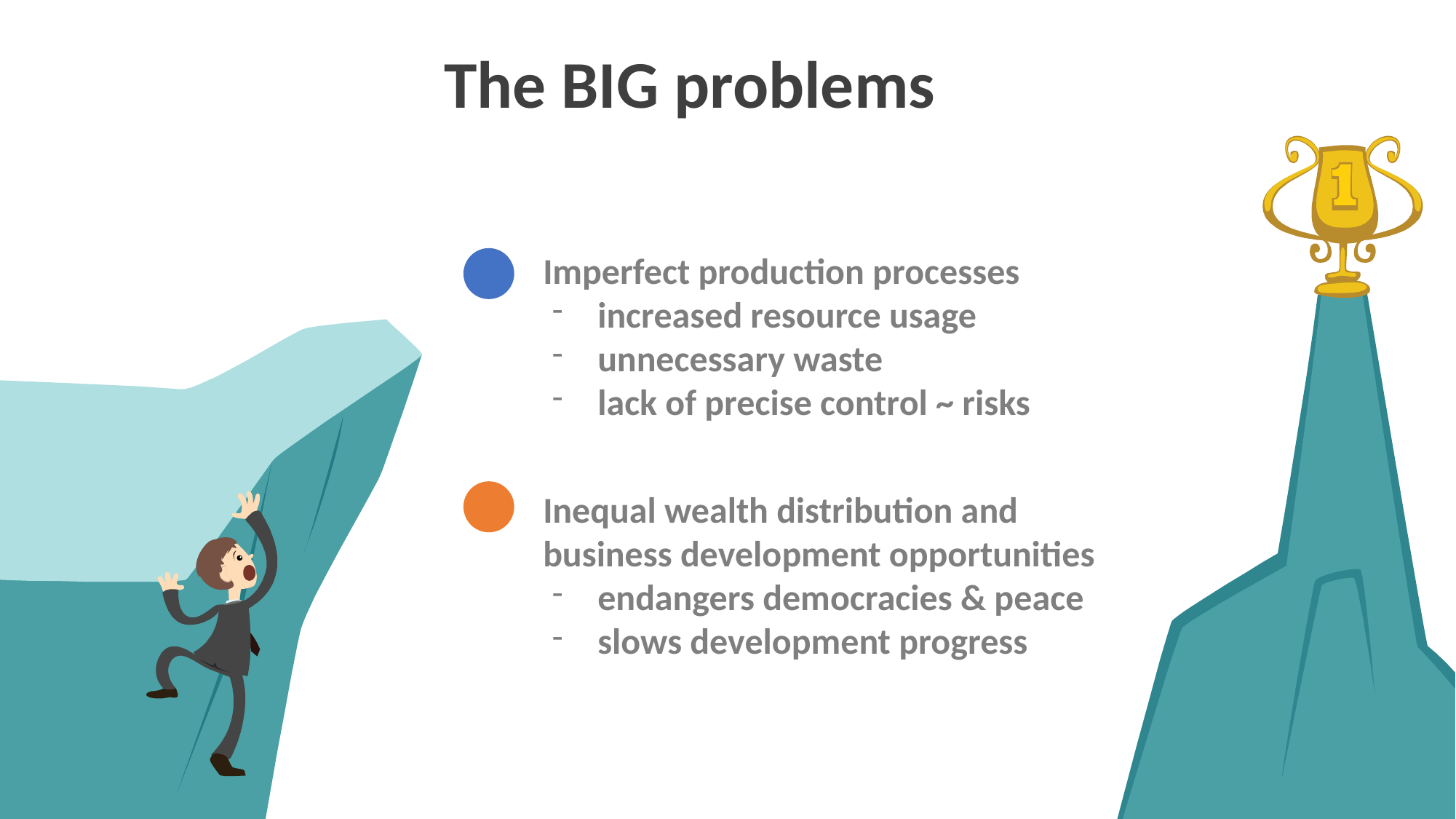

# The BIG problems

Imperfect production processes
increased resource usage
unnecessary waste
lack of precise control ~ risks

Designed by freepik

Inequal wealth distribution and
business development opportunities
endangers democracies & peace
slows development progress